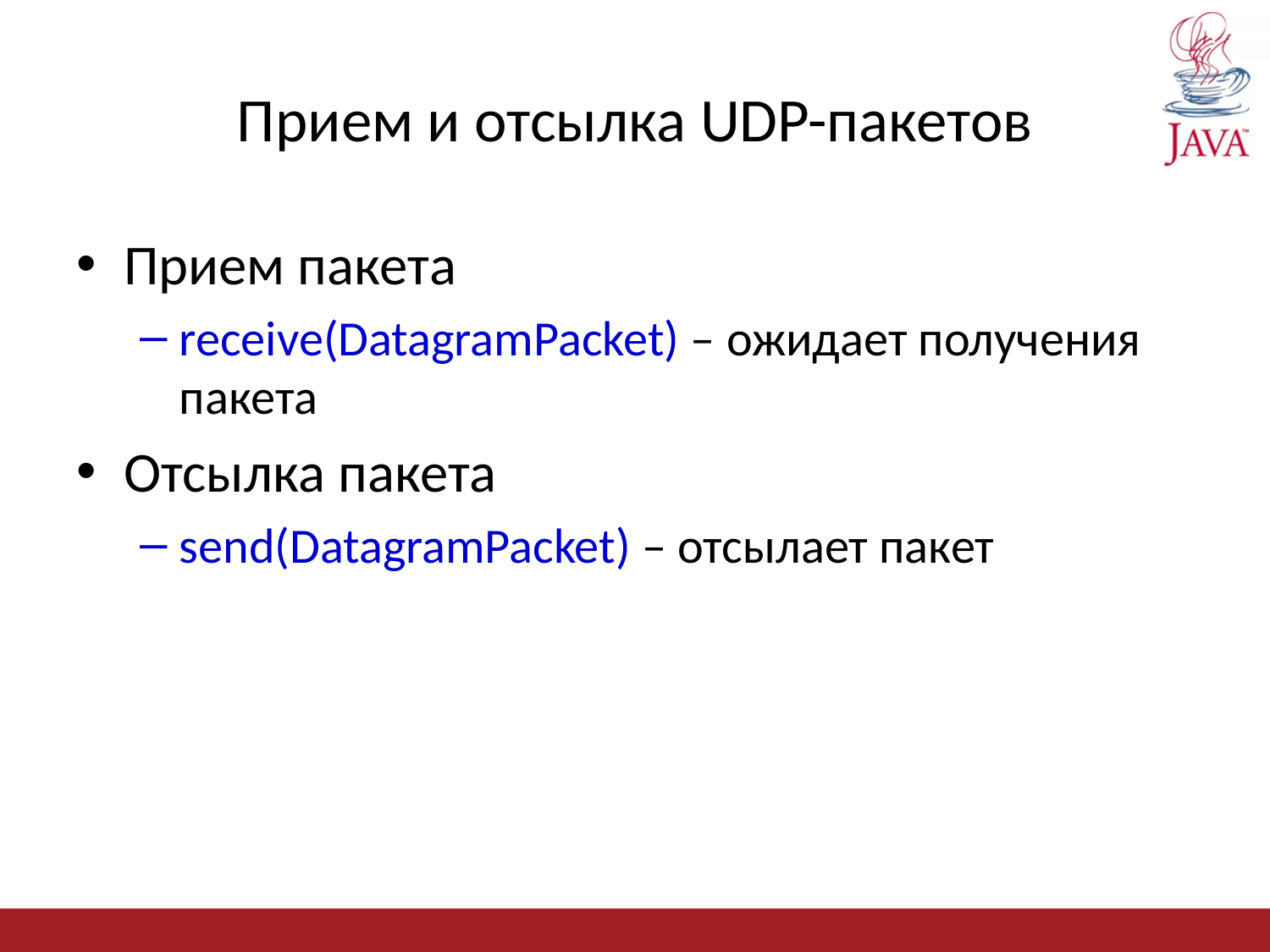

# Прием и отсылка UDP-пакетов
Прием пакета
receive(DatagramPacket) – ожидает получения пакета
Отсылка пакета
send(DatagramPacket) – отсылает пакет